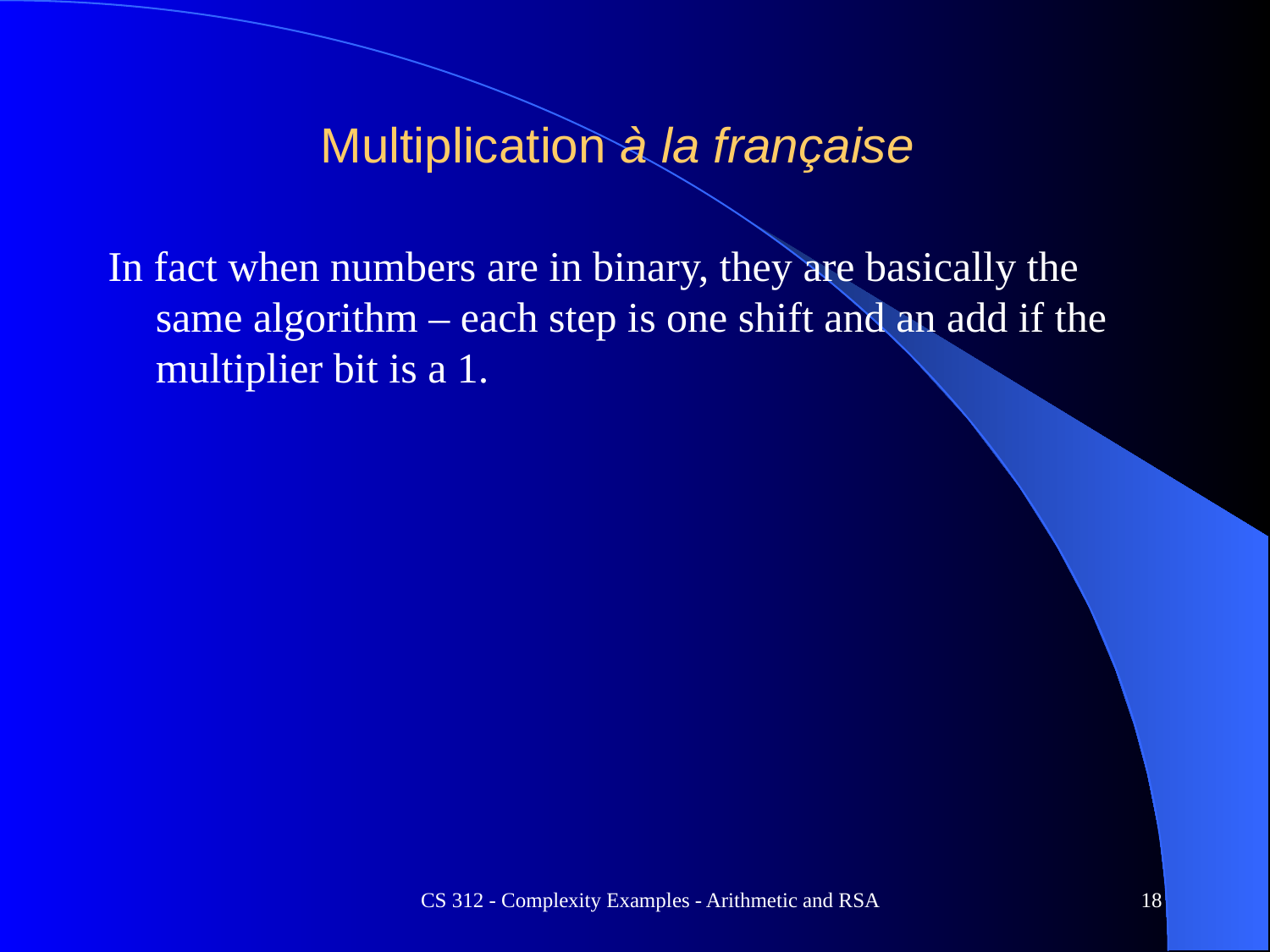

# Multiplication à la française
In fact when numbers are in binary, they are basically the same algorithm – each step is one shift and an add if the multiplier bit is a 1.

CS 312 - Complexity Examples - Arithmetic and RSA
18